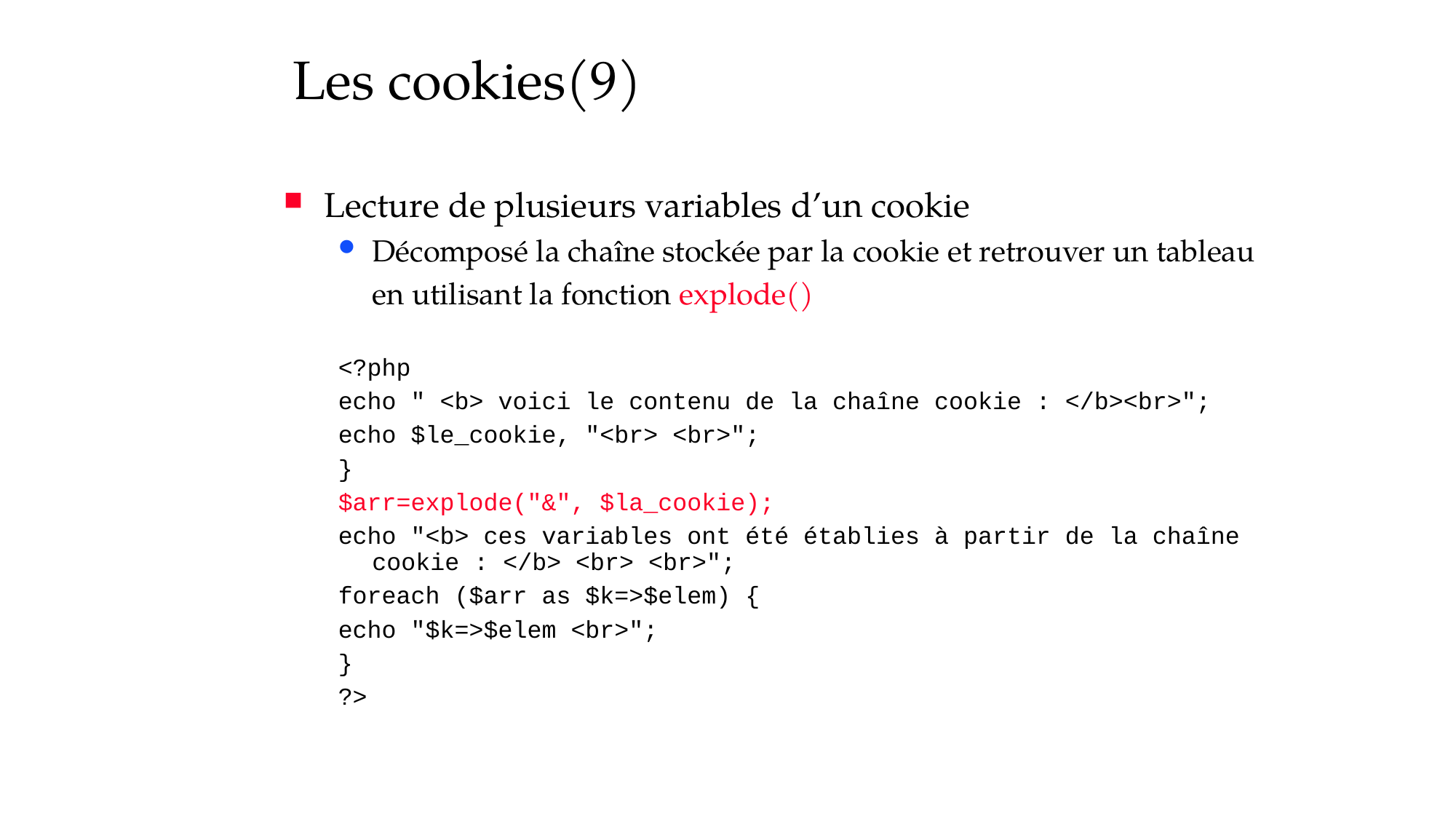

# Les cookies(9)
Lecture de plusieurs variables d’un cookie
Décomposé la chaîne stockée par la cookie et retrouver un tableau en utilisant la fonction explode()

<?php
echo " <b> voici le contenu de la chaîne cookie : </b><br>";
echo $le_cookie, "<br> <br>";
}
$arr=explode("&", $la_cookie);
echo "<b> ces variables ont été établies à partir de la chaîne cookie : </b> <br> <br>";
foreach ($arr as $k=>$elem) {
echo "$k=>$elem <br>";
}
?>